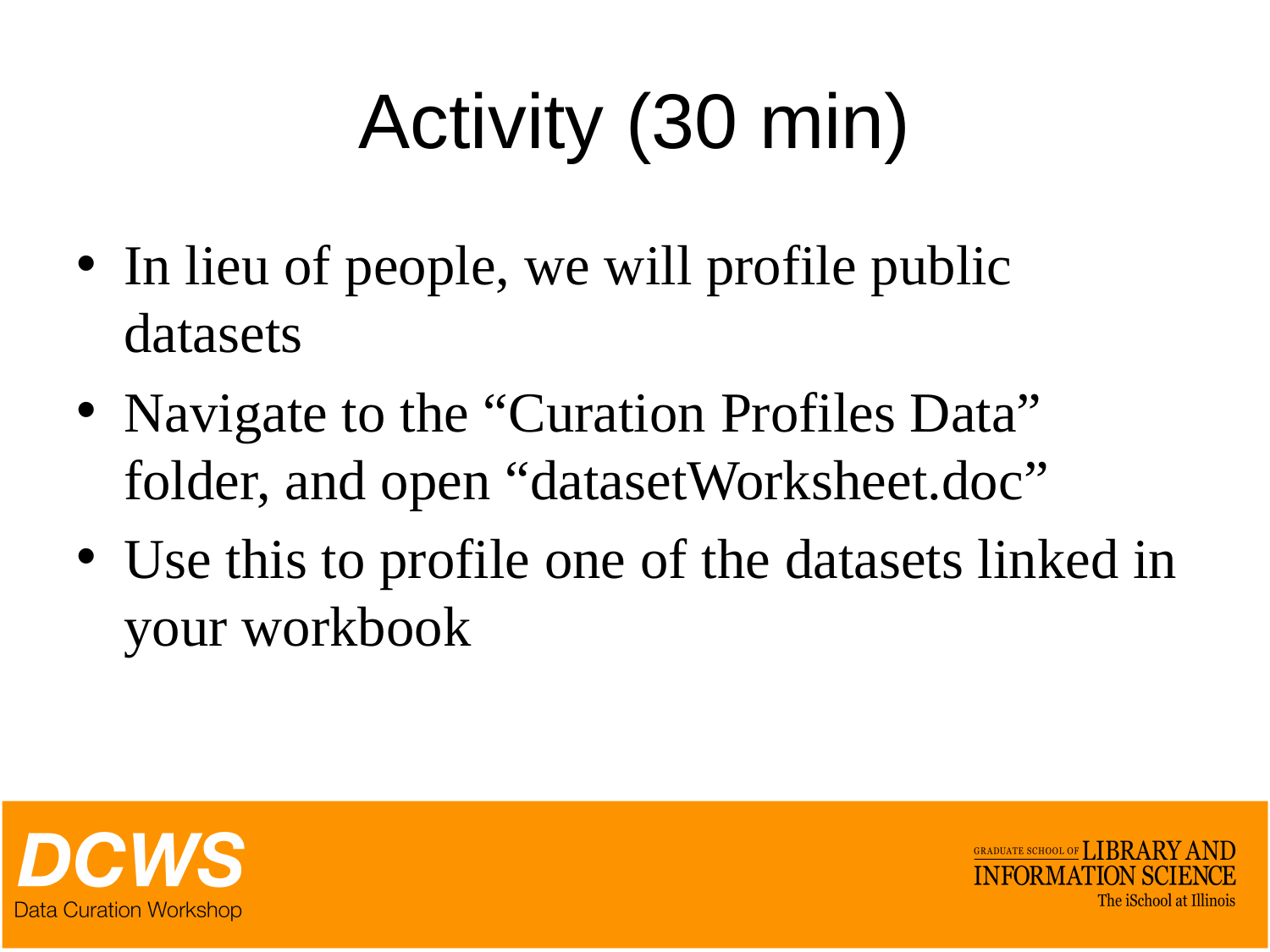

# Activity (30 min)
In lieu of people, we will profile public datasets
Navigate to the “Curation Profiles Data” folder, and open “datasetWorksheet.doc”
Use this to profile one of the datasets linked in your workbook